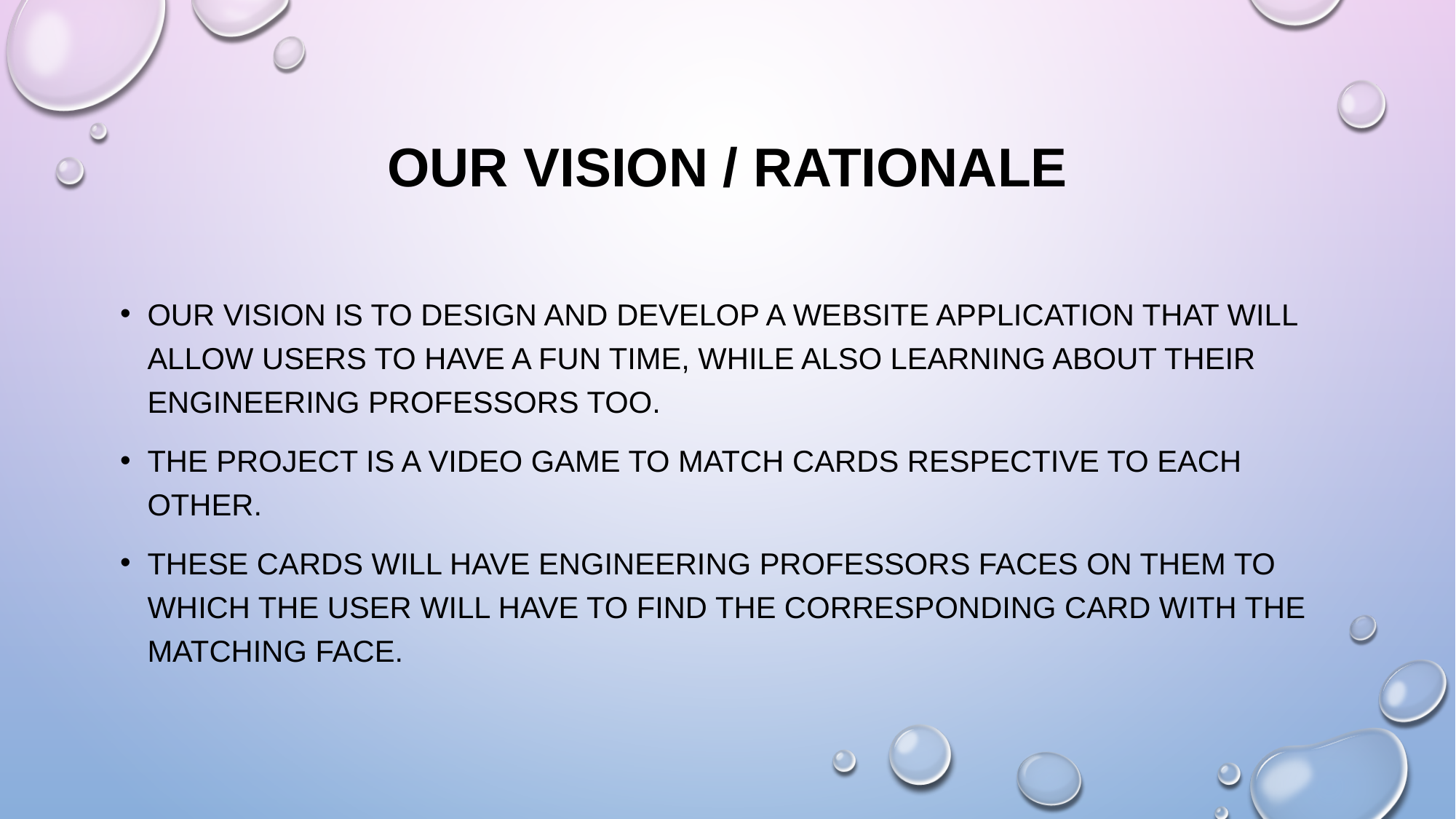

# Our vision / rationale
Our vision is to design and develop a website application that will allow users to have a fun time, while also learning about their engineering professors too.
The project is a video game to match cards respective to each other.
These cards will have engineering professors faces on them to which the user will have to find the corresponding card with the matching face.